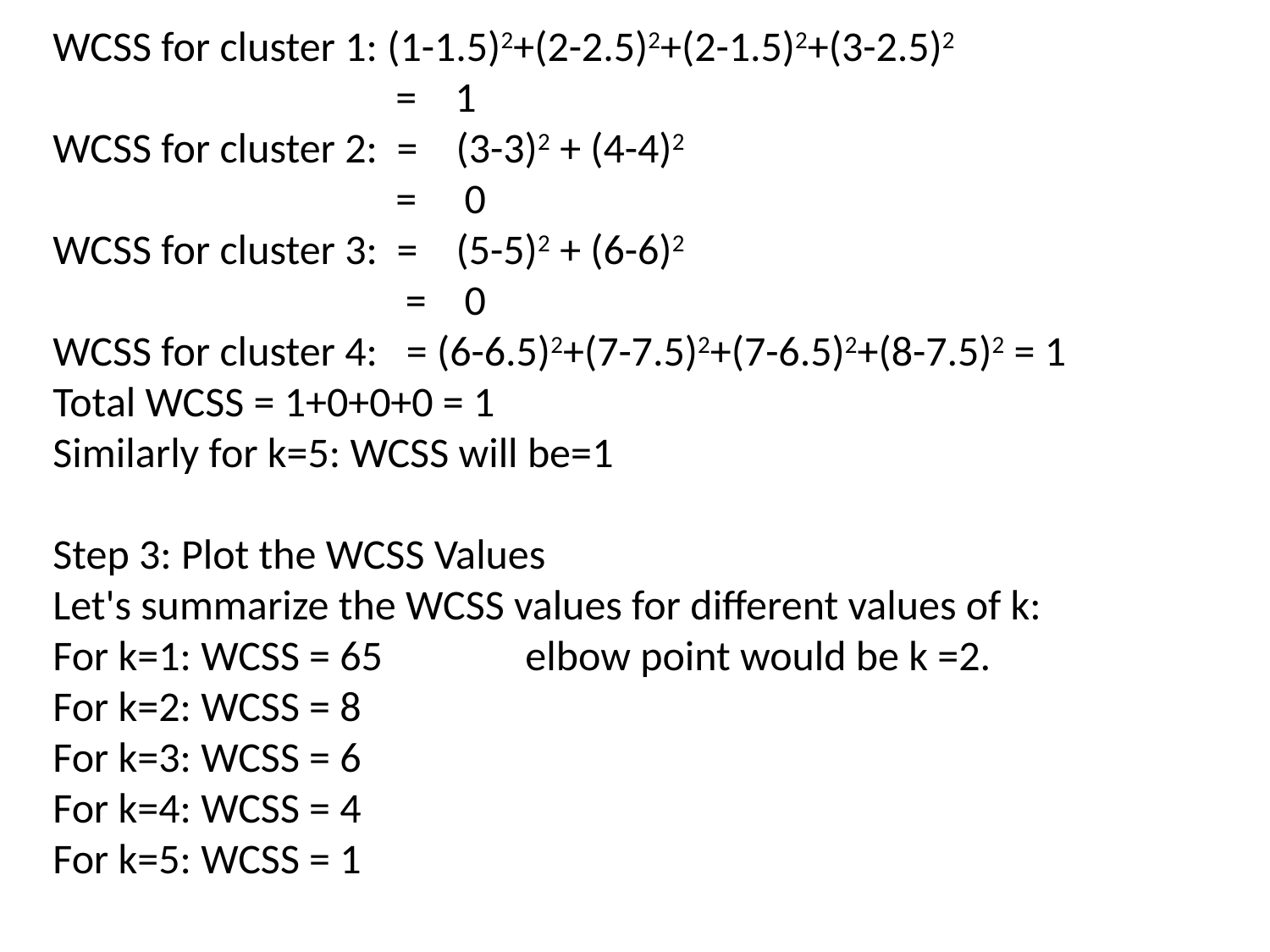

WCSS for cluster 1: (1-1.5)2+(2-2.5)2+(2-1.5)2+(3-2.5)2
                                    =    1
WCSS for cluster 2:  =    (3-3)2 + (4-4)2
                                    =     0
WCSS for cluster 3:  =    (5-5)2 + (6-6)2
                                     =    0
WCSS for cluster 4:   = (6-6.5)2+(7-7.5)2+(7-6.5)2+(8-7.5)2 = 1
Total WCSS = 1+0+0+0 = 1
Similarly for k=5: WCSS will be=1

Step 3: Plot the WCSS Values
Let's summarize the WCSS values for different values of k:
For k=1: WCSS = 65               elbow point would be k =2.
For k=2: WCSS = 8
For k=3: WCSS = 6
For k=4: WCSS = 4
For k=5: WCSS = 1